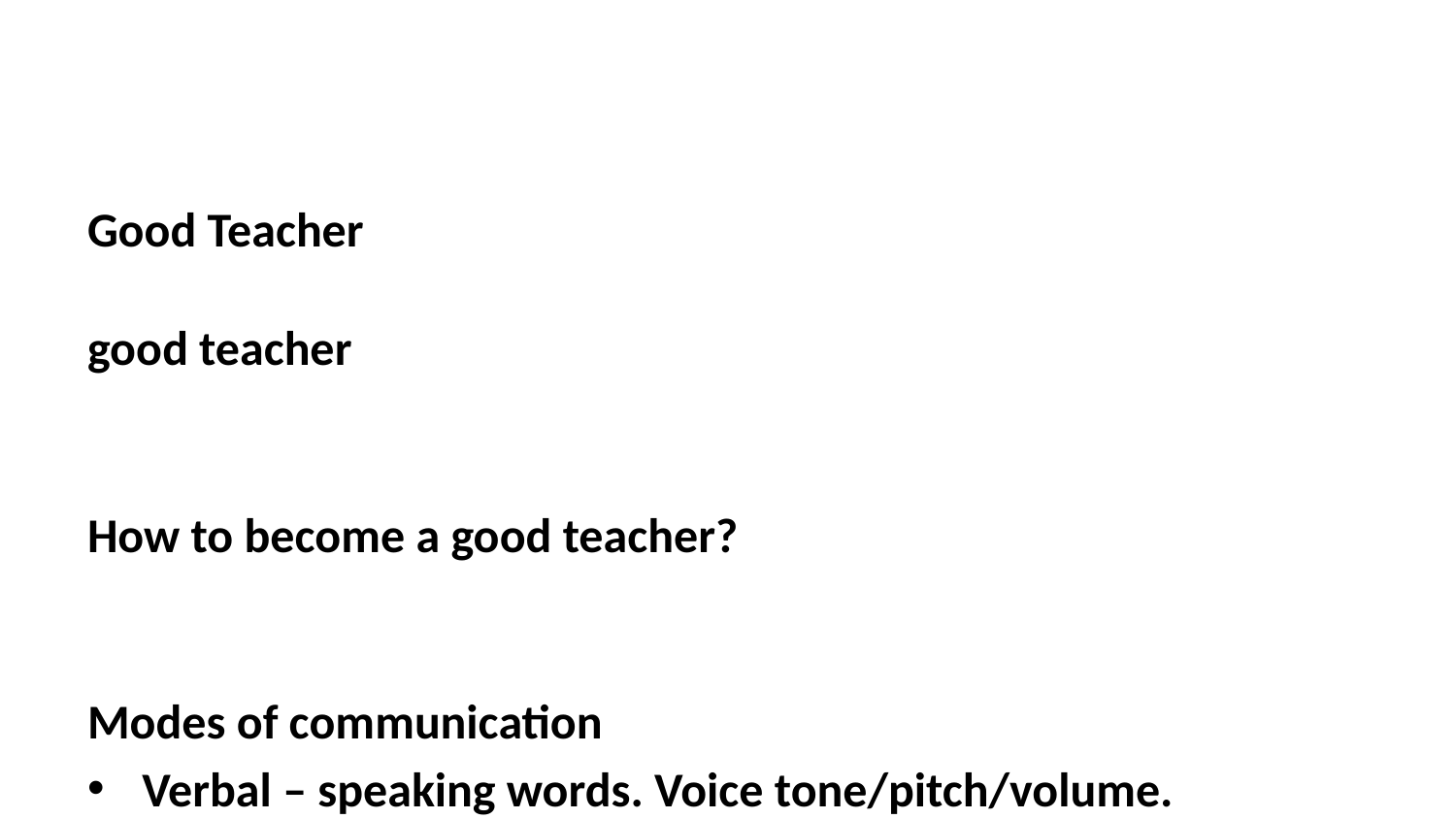

Good Teacher
good teacher

How to become a good teacher?

Modes of communication
Verbal – speaking words. Voice tone/pitch/volume.
**Intonation : sarcastic, sad Word choice : lecture , friends , scientific meeting,**
Nonverbal : Knowledge ,skill & eye contact ,. body language, facial expression , gestures.
Written Communication ; Explain ?
Types of Teachers
A mediocre Teacher : Tells
A good Teacher : explains
A superior Teacher : demonstrates
A great Teacher : inspires
A great Teacher uses : E C M T
(Effective Classroom Management Techniques)
polleverywhere
An ideal teacher
Lecturing
is a process by which knowledge is transferred from the teacher (expert) to young learners(students). Unfortunately, there is no single magical formula for that but still quite possible by following a series of steps and procedures which I hope will be made part of this training.

Lecturer job:lessen student fears and encourage students to pursue deeper understanding
Through several teaching and curriculum approaches
integration during the class;
expanded opportunities for two-way communication;
developing co-ownership of the course along with the students;
alternating lecture with small-group work to aid in learning difficult topics.
Poor slide
Some students seem naturally enthusiastic about learning, but many need-or expect-their instructors to inspire, challenge, and stimulate them:
“Effective learning in the classroom depends on the teacher’s ability … ??
a-Improving teaching provision within the department by identifying models of best practice and promoting new teaching initiatives and curriculum development.
b- Promote links with other departments and/or disciplines where possible.
Favorable classroom atmosphere
Some students seem naturally enthusiastic about learning, but many need-or expect-their instructors to inspire, challenge, and stimulate them:
“Effective learning in the classroom depends on the teacher’s ability … ??
Teaching Modules
a-Improving teaching provision within the department by identifying models of best practice and promoting new teaching initiatives and curriculum development.
b- Promote links with other departments and/or disciplines where possible.
Trans-disciplinary and multidisciplinary
Interactive Learning
Course assessment
Students assessment
Teaching Methods
A thousand teachers, a thousand methods.(Chinese proverb)
Oral Presentation: Methods and Materials
YOUR VOICE
BODY LANGUAGE
APPEARANCE
Speed
Closure
No single teaching method covers everything
Optimal approach features a mixture of instructional methods and learning activities
Optimal mixture changes over time with change in students?
Students involvement in the learning process
Favorable classroom environment
Summary
What one thing did you learn today?
How does today’s lesson impact your understanding?
How would you summarize today’s lecture for someone who wasn’t here?
What was the most significant learning from today’s lecture?
What was the most difficult concept in today’s lecture?
What should I review further in our next lecture?
What was one thing you were unsure about in the lecture ?
Clarify areas of confusion